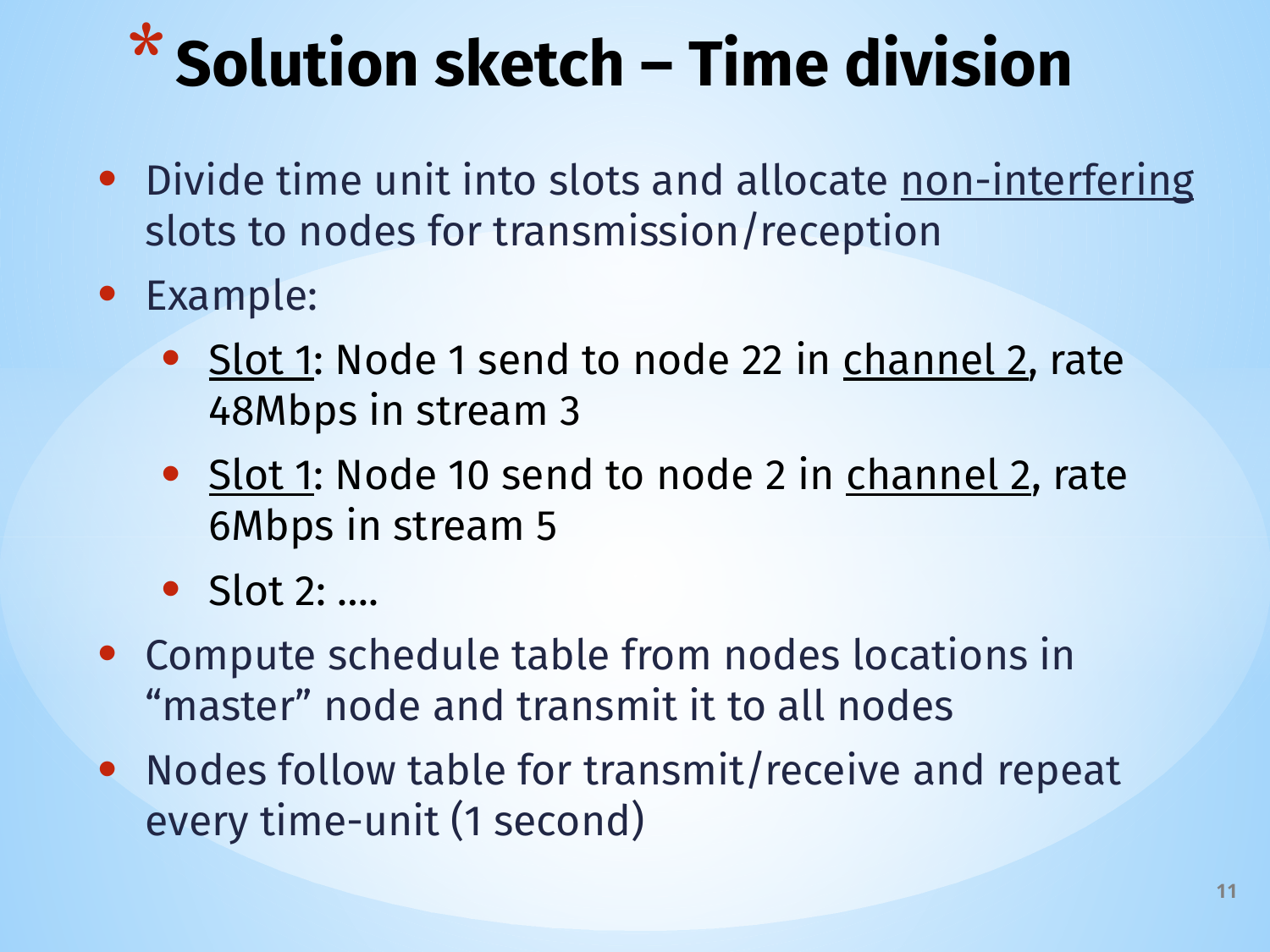

# Solution sketch – Time division
Divide time unit into slots and allocate non-interfering slots to nodes for transmission/reception
Example:
Slot 1: Node 1 send to node 22 in channel 2, rate 48Mbps in stream 3
Slot 1: Node 10 send to node 2 in channel 2, rate 6Mbps in stream 5
Slot 2: ….
Compute schedule table from nodes locations in “master” node and transmit it to all nodes
Nodes follow table for transmit/receive and repeat every time-unit (1 second)

11